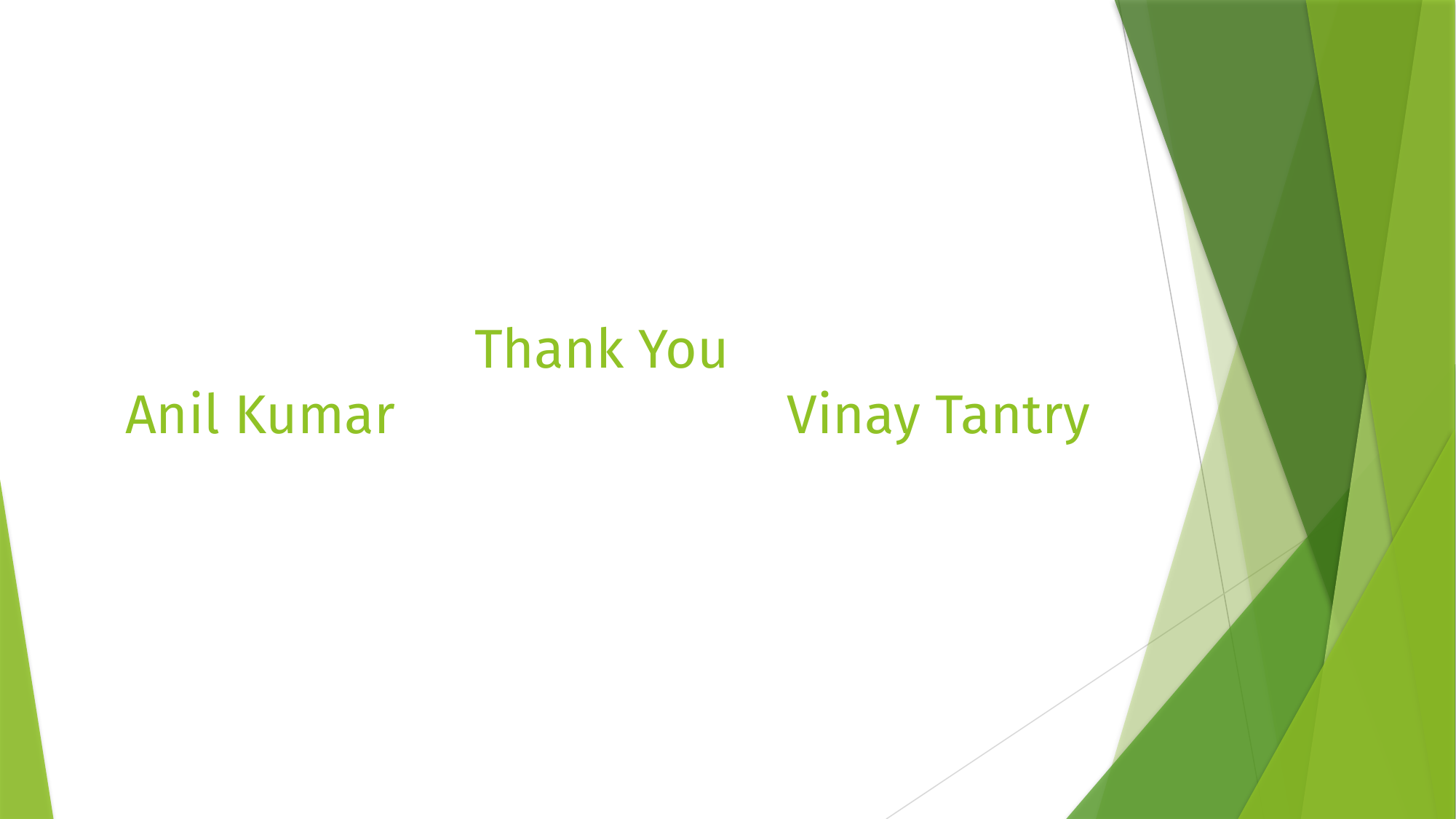

# Thank You Anil Kumar                           Vinay Tantry